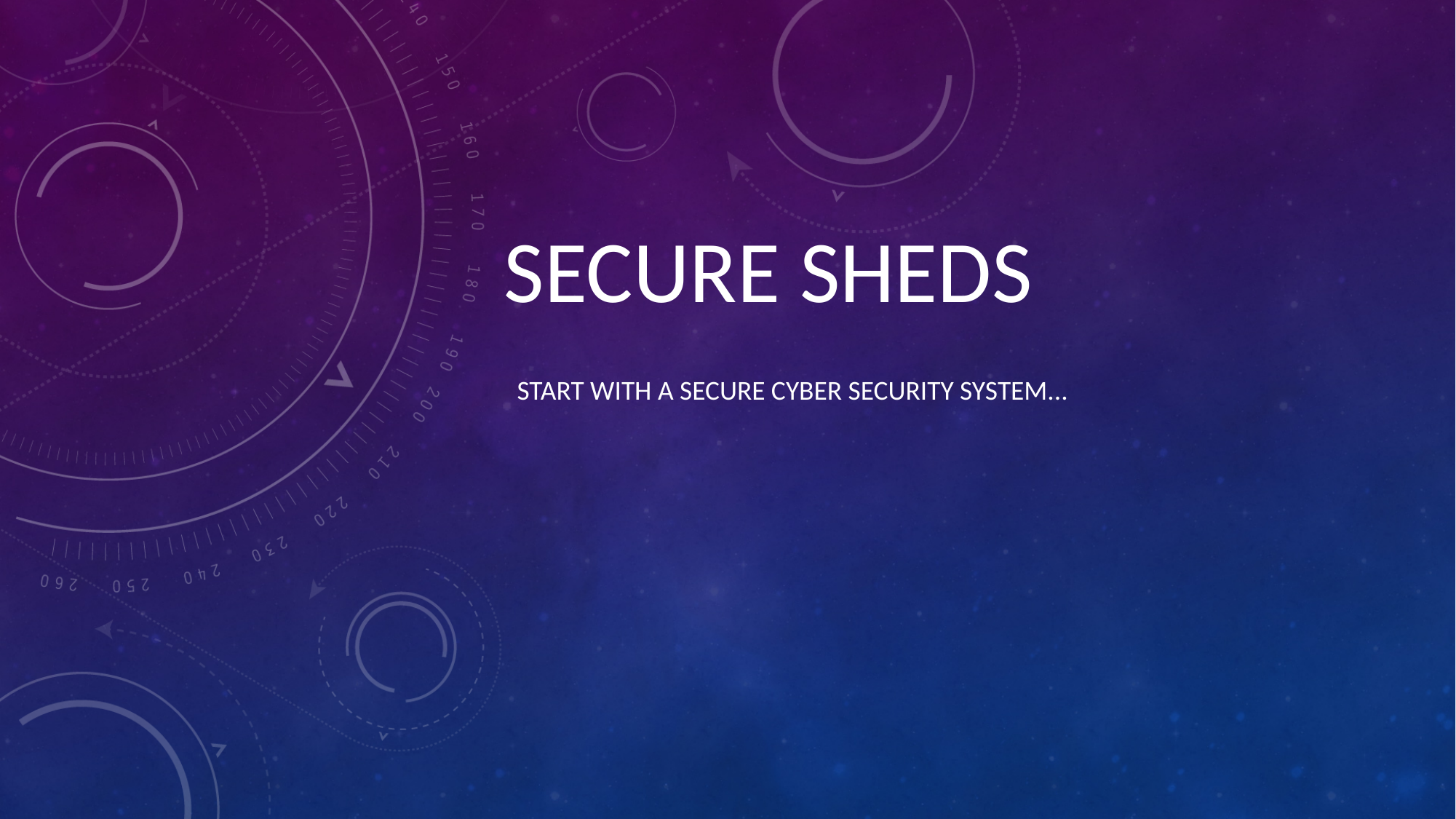

# Secure sheds
START WITH A SECURE cyber security SYSTEM...